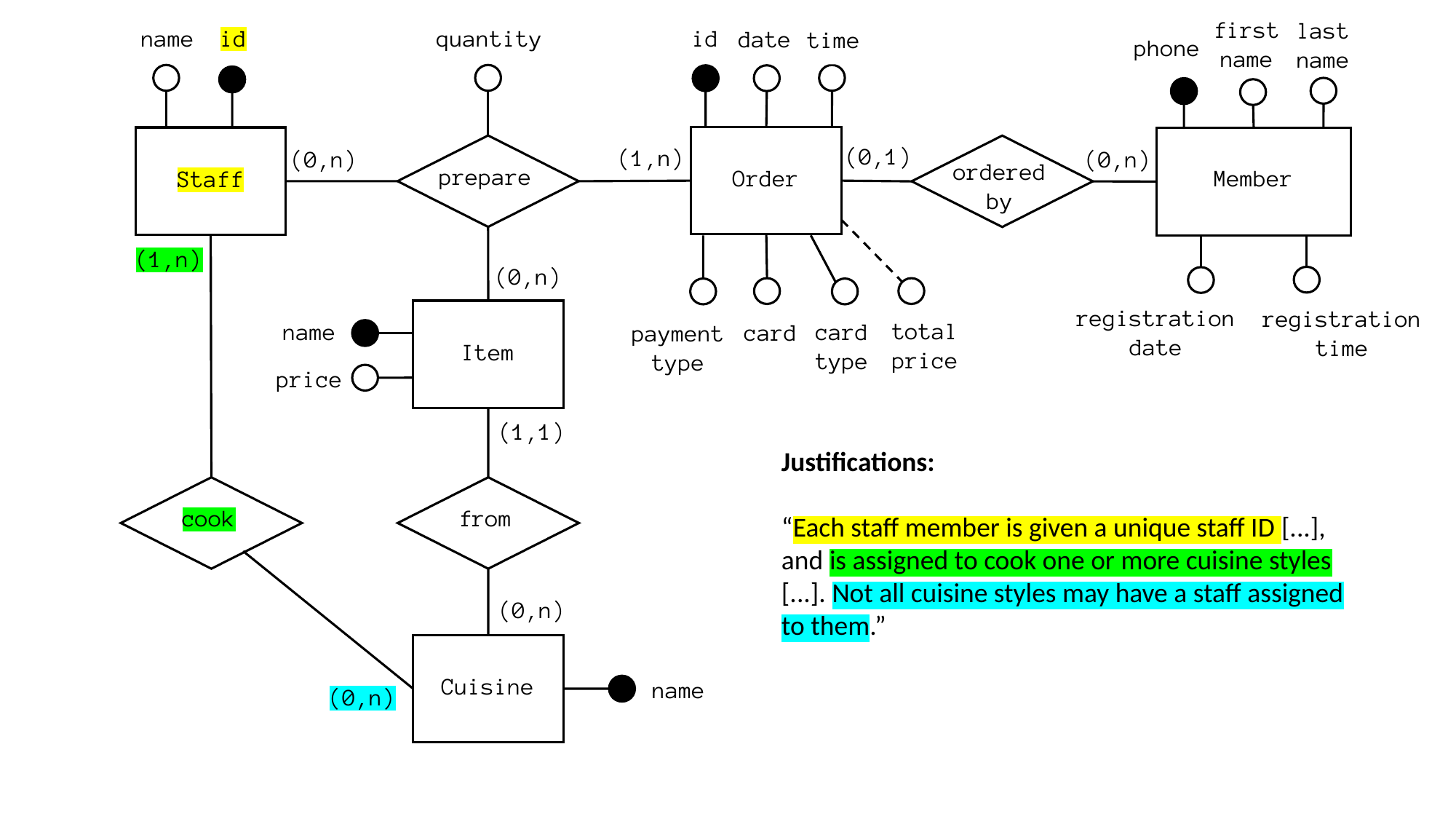

name
id
quantity
id
date
time
first
name
last
name
phone

Order

Staff

Member
(0,1)

(1,n)
(0,n)
(0,n)
ordered by
prepare
(1,n)
(0,n)

Item
name
registration date
registration time
card
total price
card type

payment type
price

(1,1)
Justifications:

“Each staff member is given a unique staff ID [...], and is assigned to cook one or more cuisine styles [...]. Not all cuisine styles may have a staff assigned to them.”

cook
from
(0,n)

Cuisine
name

(0,n)